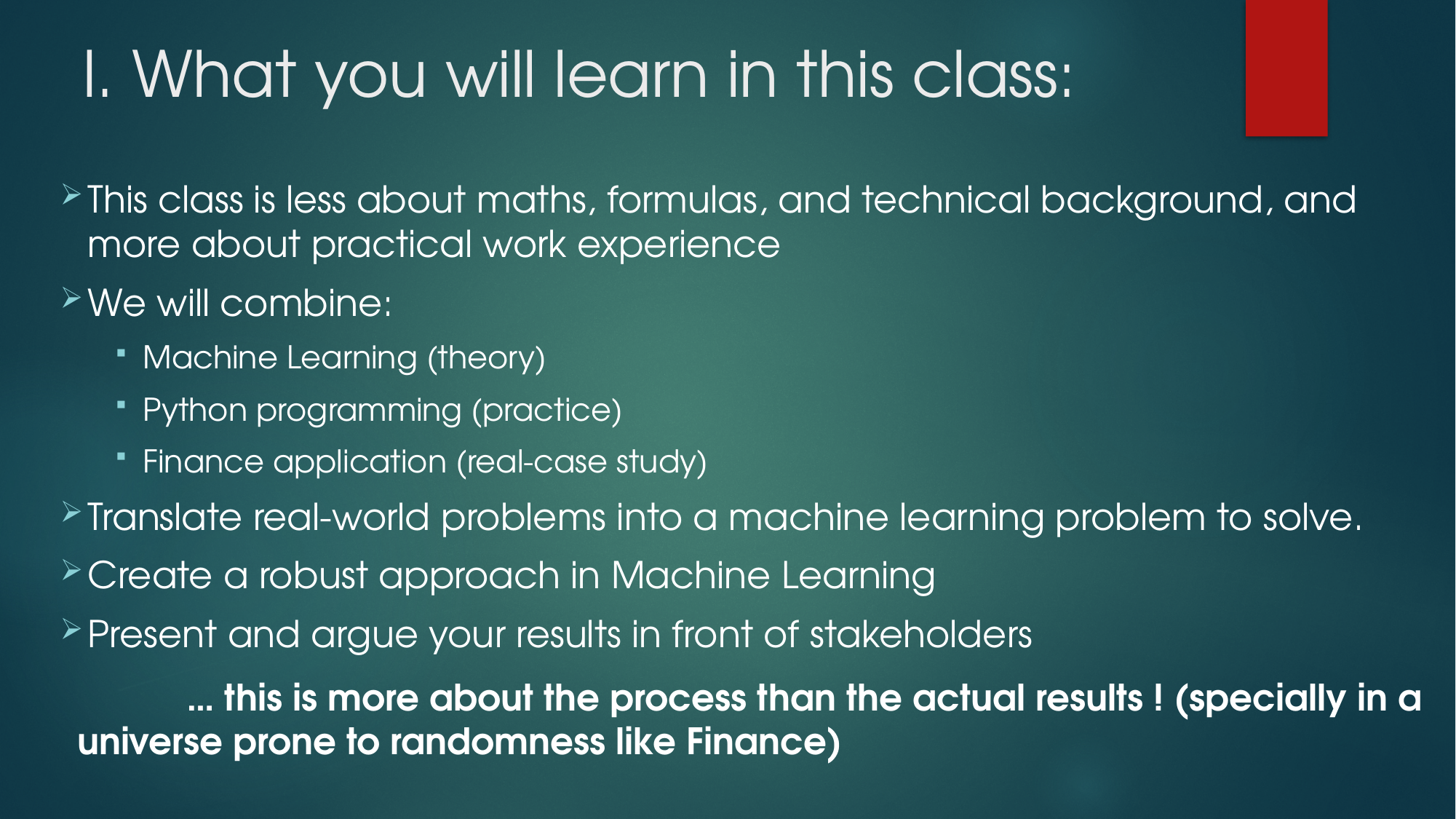

# I. What you will learn in this class:

This class is less about maths, formulas, and technical background, and more about practical work experience
We will combine:
Machine Learning (theory)
Python programming (practice)
Finance application (real-case study)
Translate real-world problems into a machine learning problem to solve.
Create a robust approach in Machine Learning
Present and argue your results in front of stakeholders

	… this is more about the process than the actual results ! (specially in a universe prone to randomness like Finance)